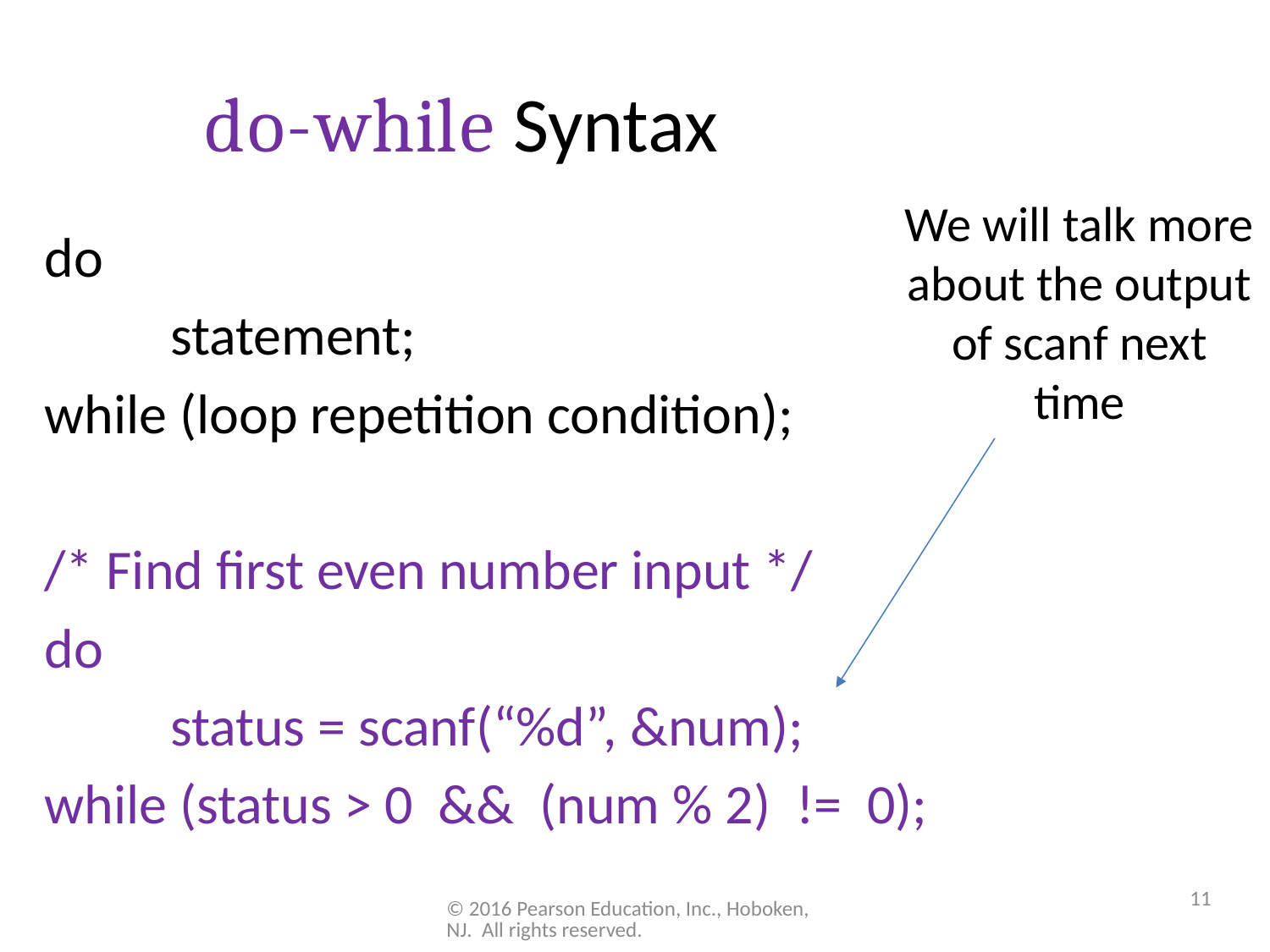

# do-while Syntax
We will talk more about the output of scanf next time
do
	statement;
while (loop repetition condition);

/* Find first even number input */
do
	status = scanf(“%d”, &num);
while (status > 0  &&  (num % 2)  !=  0);
11
© 2016 Pearson Education, Inc., Hoboken, NJ.  All rights reserved.